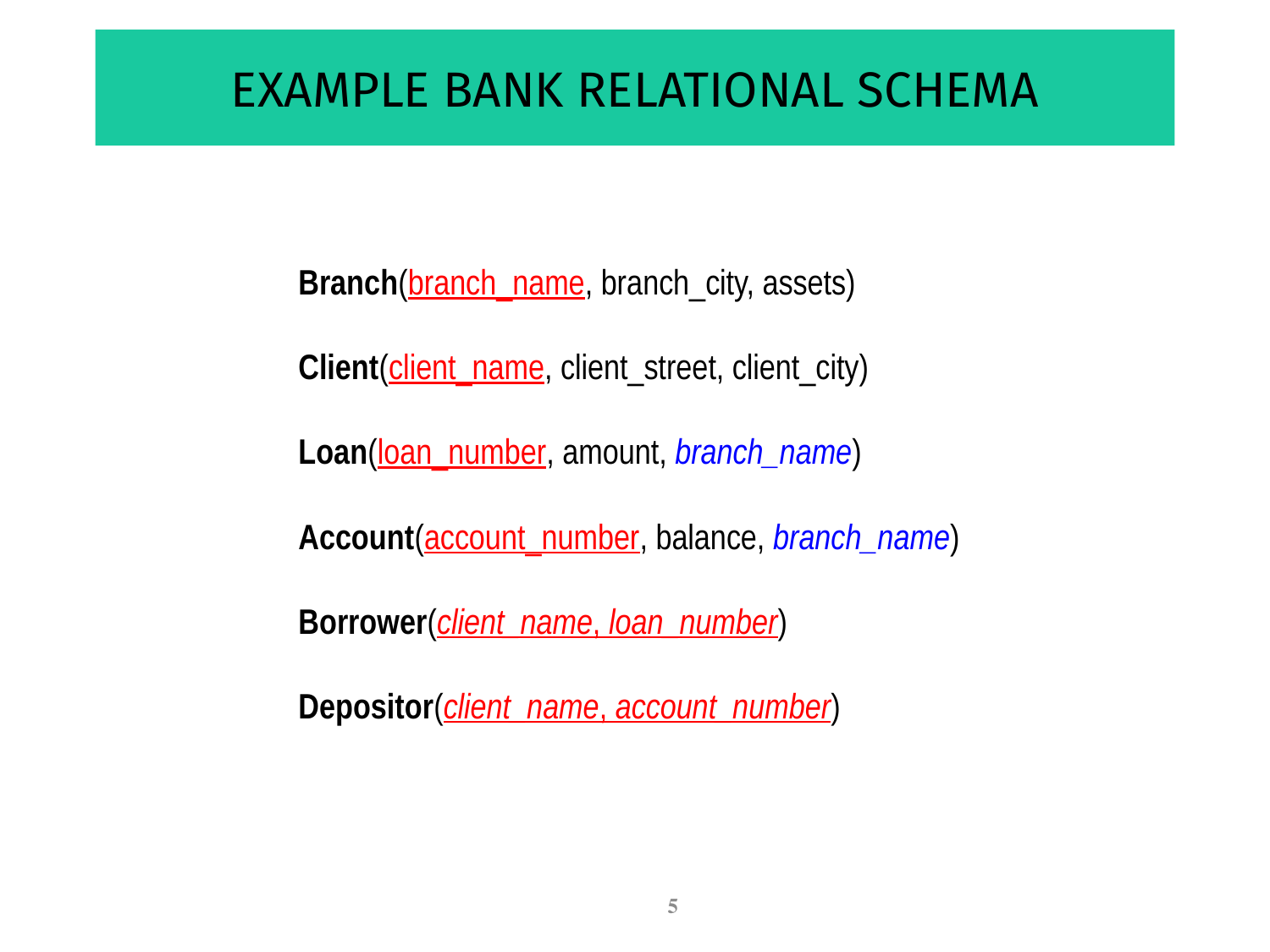

# EXAMPLE BANK RELATIONAL SCHEMA
Branch(branch_name, branch_city, assets)
Client(client_name, client_street, client_city)
Loan(loan_number, amount, branch_name)
Account(account_number, balance, branch_name)
Borrower(client_name, loan_number)
Depositor(client_name, account_number)
5